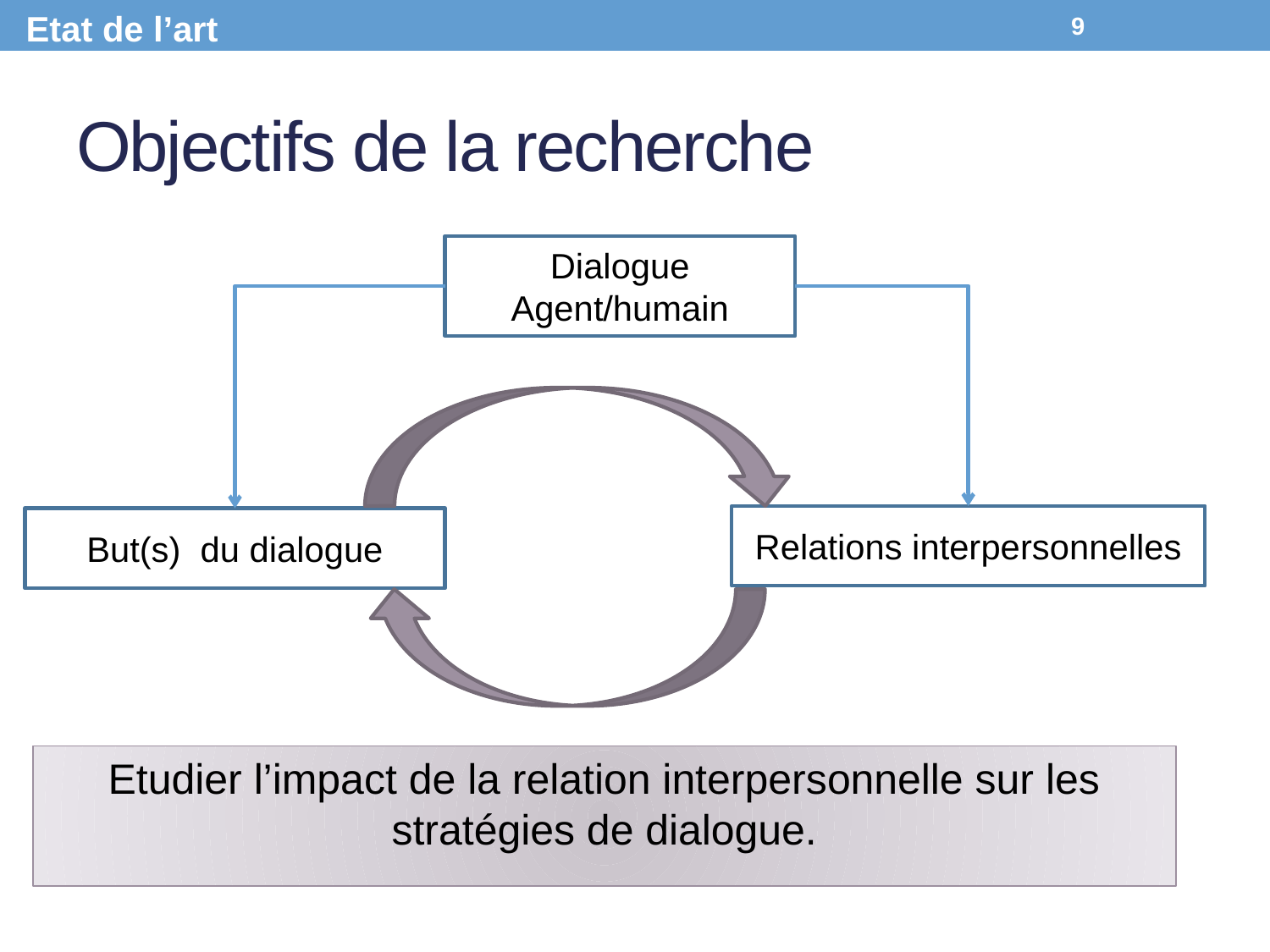

Etat de l’art
9
# Objectifs de la recherche
Dialogue Agent/humain

Relations interpersonnelles
But(s)  du dialogue

Etudier l’impact de la relation interpersonnelle sur les stratégies de dialogue.